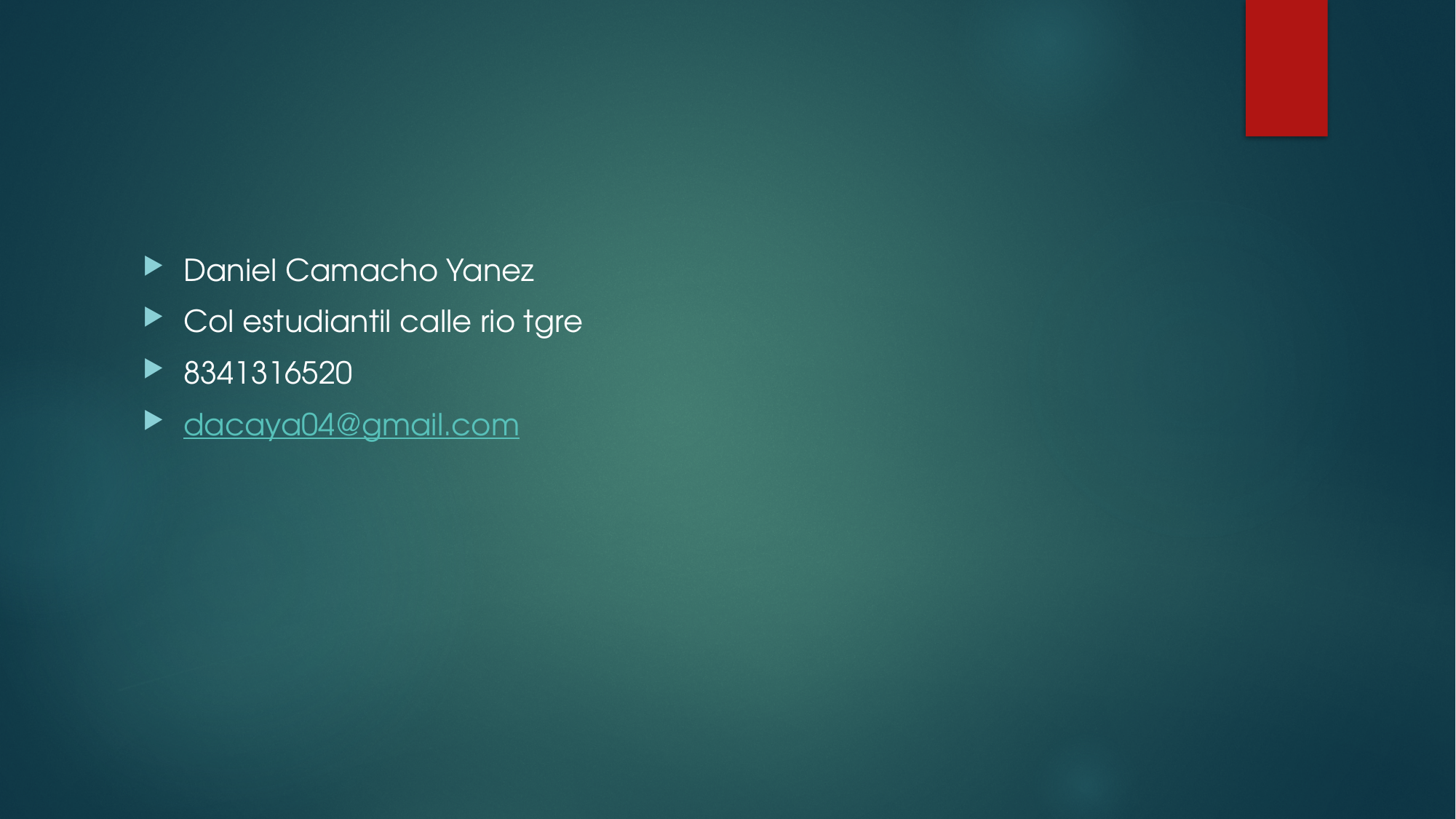

#
Daniel Camacho Yanez
Col estudiantil calle rio tgre
8341316520
dacaya04@gmail.com